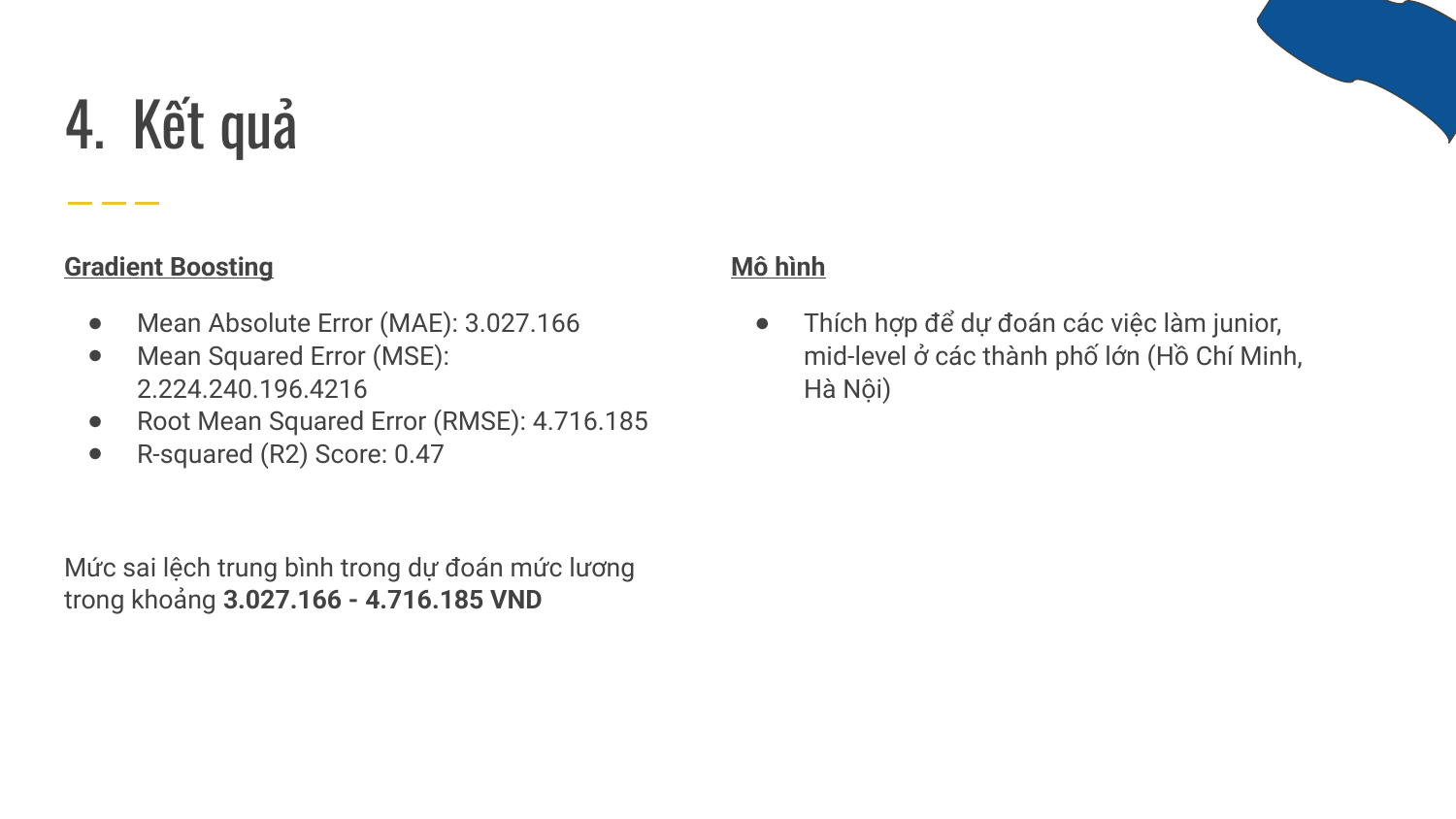

# 4.  Kết quả
Gradient Boosting
Mean Absolute Error (MAE): 3.027.166
Mean Squared Error (MSE): 2.224.240.196.4216
Root Mean Squared Error (RMSE): 4.716.185
R-squared (R2) Score: 0.47

Mức sai lệch trung bình trong dự đoán mức lương trong khoảng 3.027.166 - 4.716.185 VND
Mô hình
Thích hợp để dự đoán các việc làm junior, mid-level ở các thành phố lớn (Hồ Chí Minh, Hà Nội)